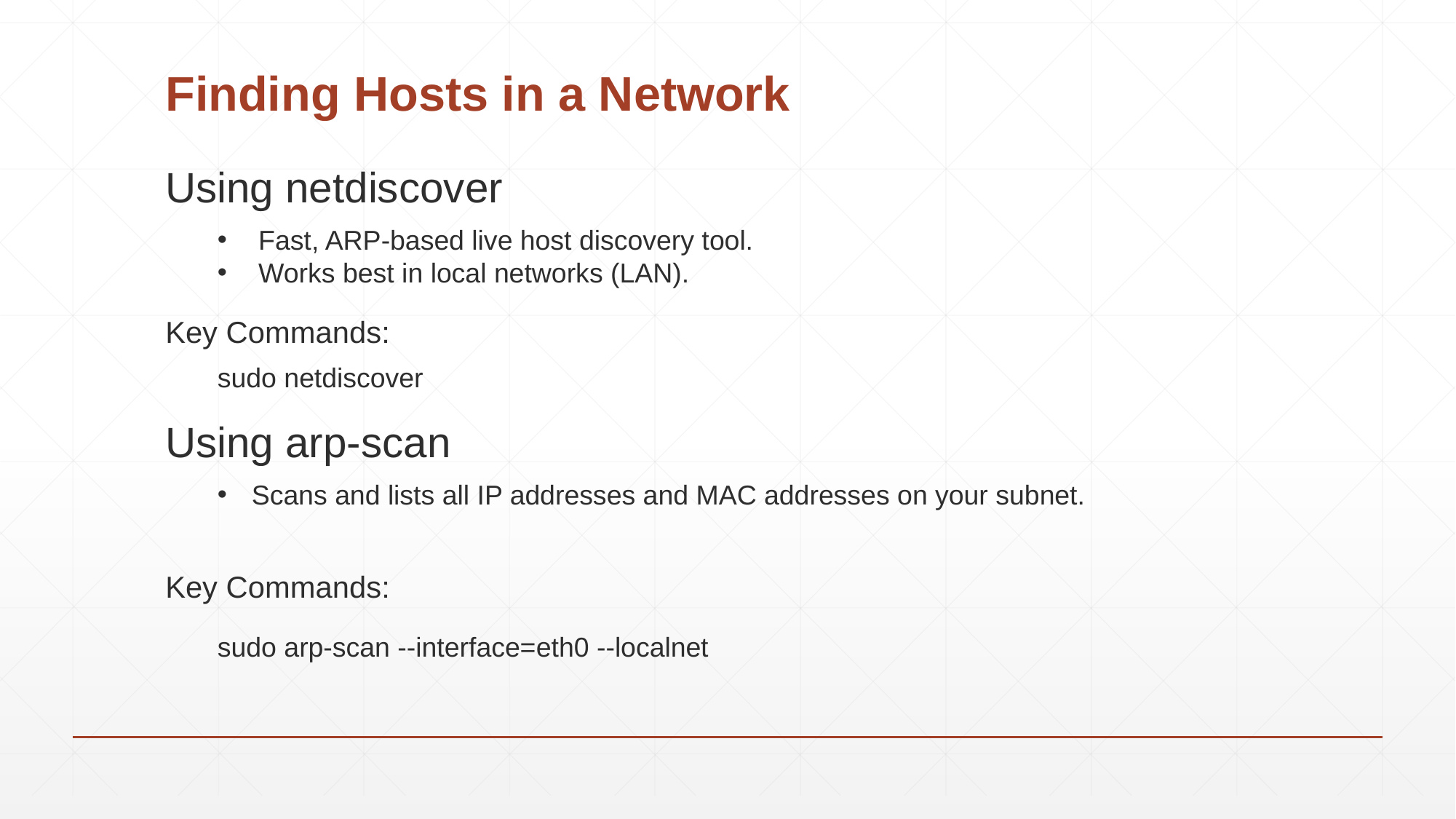

# Finding Hosts in a Network
Using netdiscover

Fast, ARP-based live host discovery tool.
Works best in local networks (LAN).
Key Commands:
sudo netdiscover
Using arp-scan

Scans and lists all IP addresses and MAC addresses on your subnet.
Key Commands:
sudo arp-scan --interface=eth0 --localnet